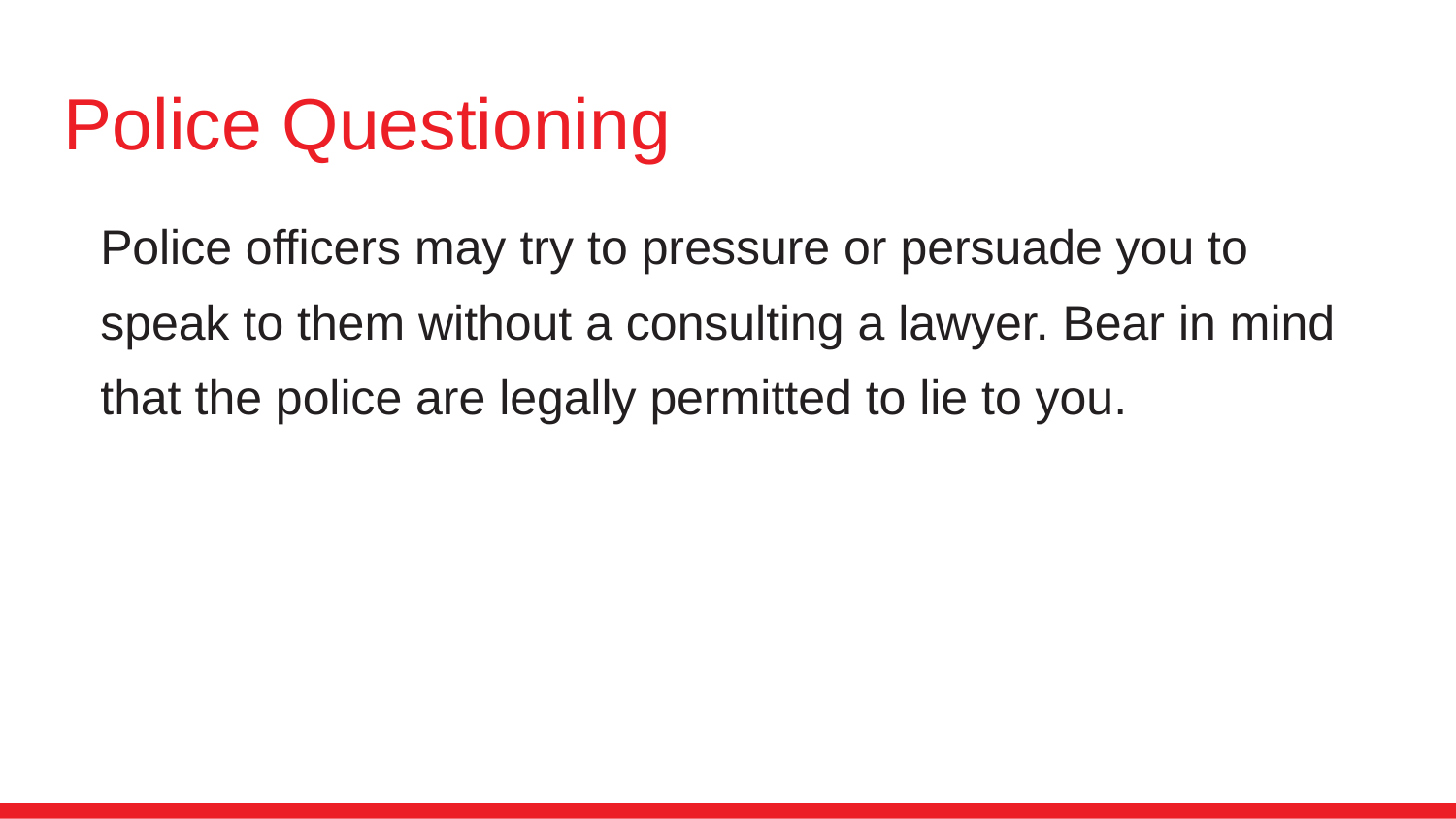

Police Questioning
Police officers may try to pressure or persuade you to speak to them without a consulting a lawyer. Bear in mind that the police are legally permitted to lie to you.